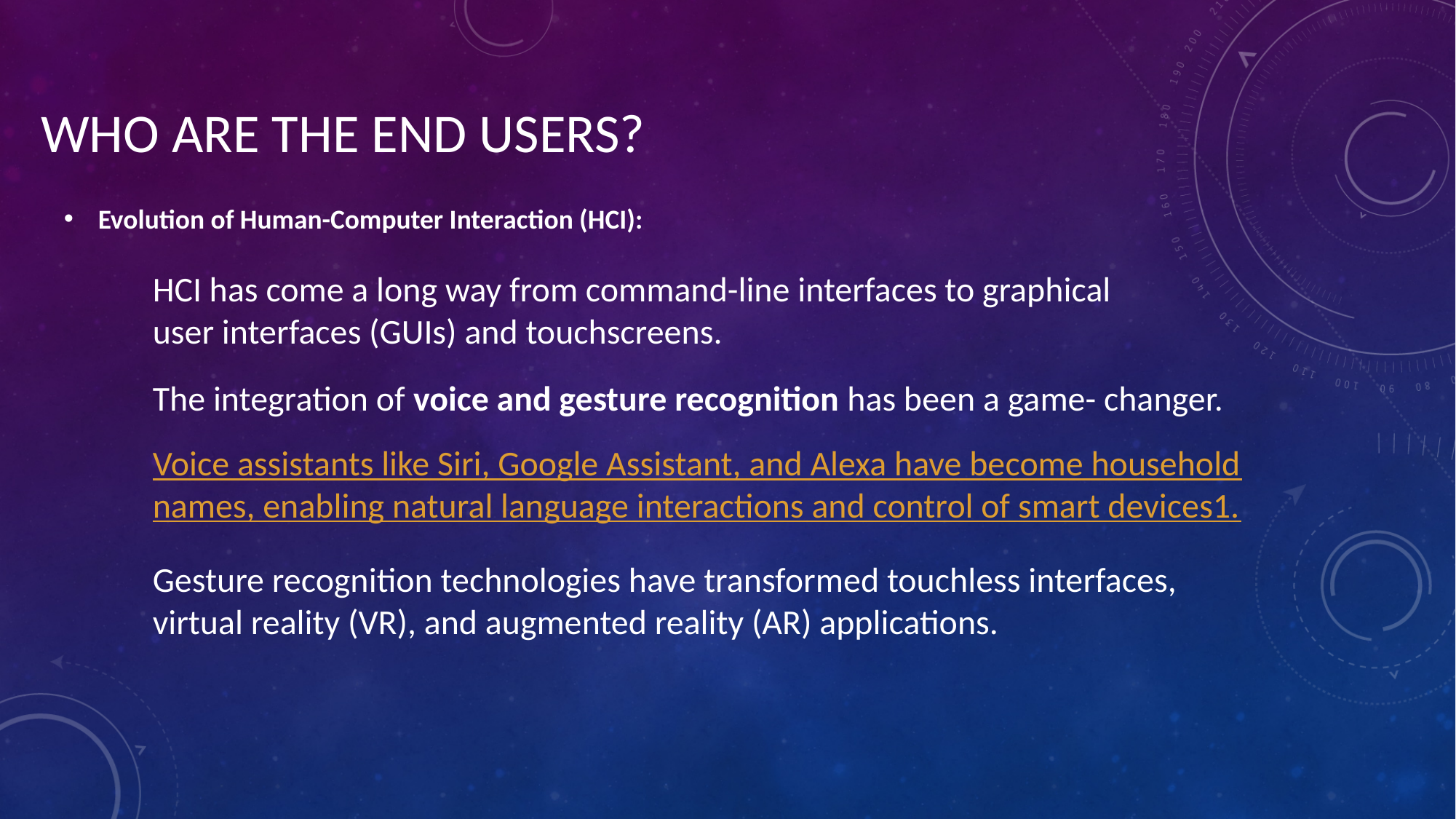

Evolution of Human-Computer Interaction (HCI):
# WHO ARE THE END USERS?
HCI has come a long way from command-line interfaces to graphical user interfaces (GUIs) and touchscreens.
The integration of voice and gesture recognition has been a game- changer.
Voice assistants like Siri, Google Assistant, and Alexa have become household names, enabling natural language interactions and control of smart devices1.
Gesture recognition technologies have transformed touchless interfaces, virtual reality (VR), and augmented reality (AR) applications.